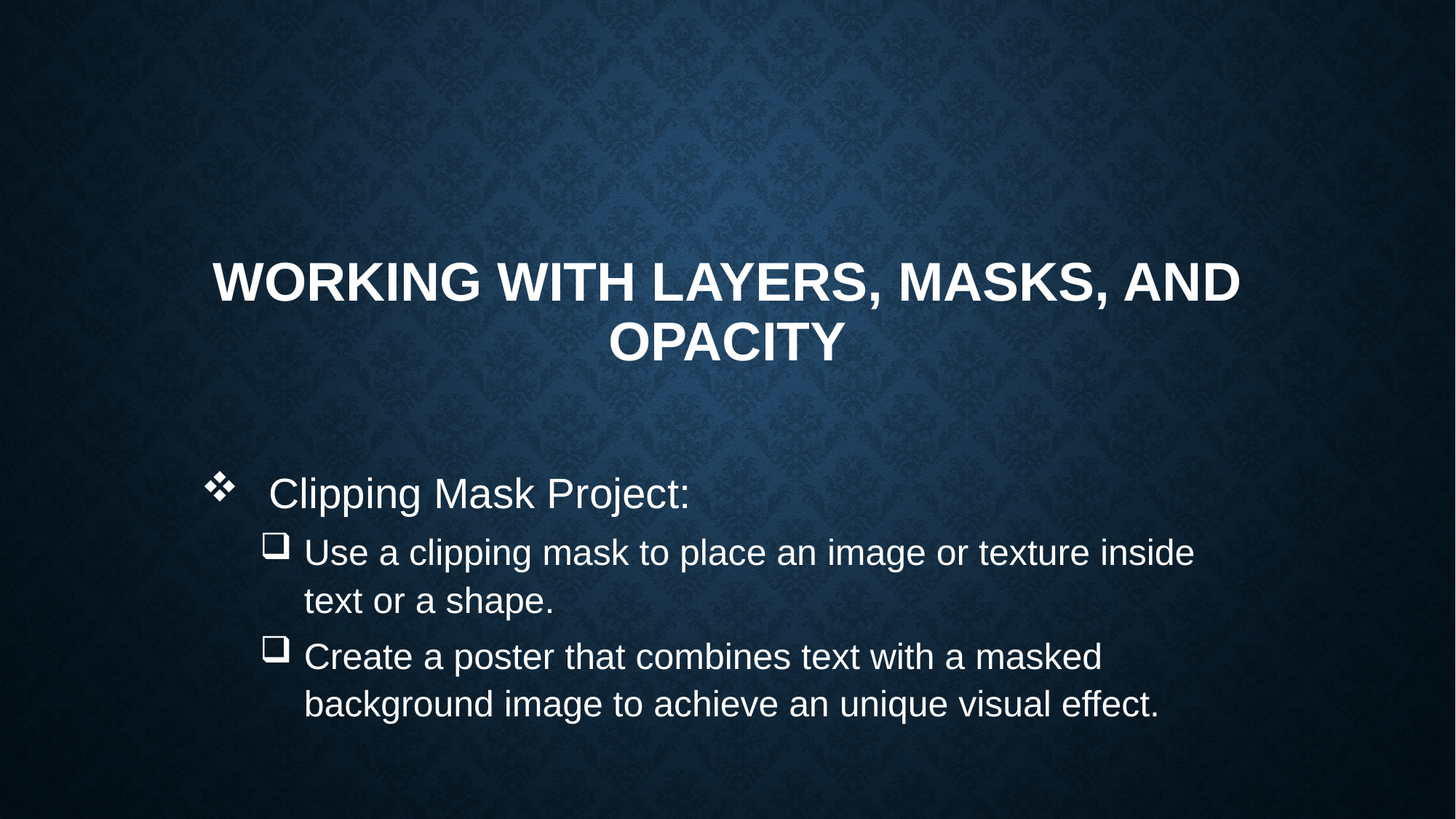

# Working with Layers, Masks, and Opacity
  Clipping Mask Project:
Use a clipping mask to place an image or texture inside text or a shape.
Create a poster that combines text with a masked background image to achieve an unique visual effect.